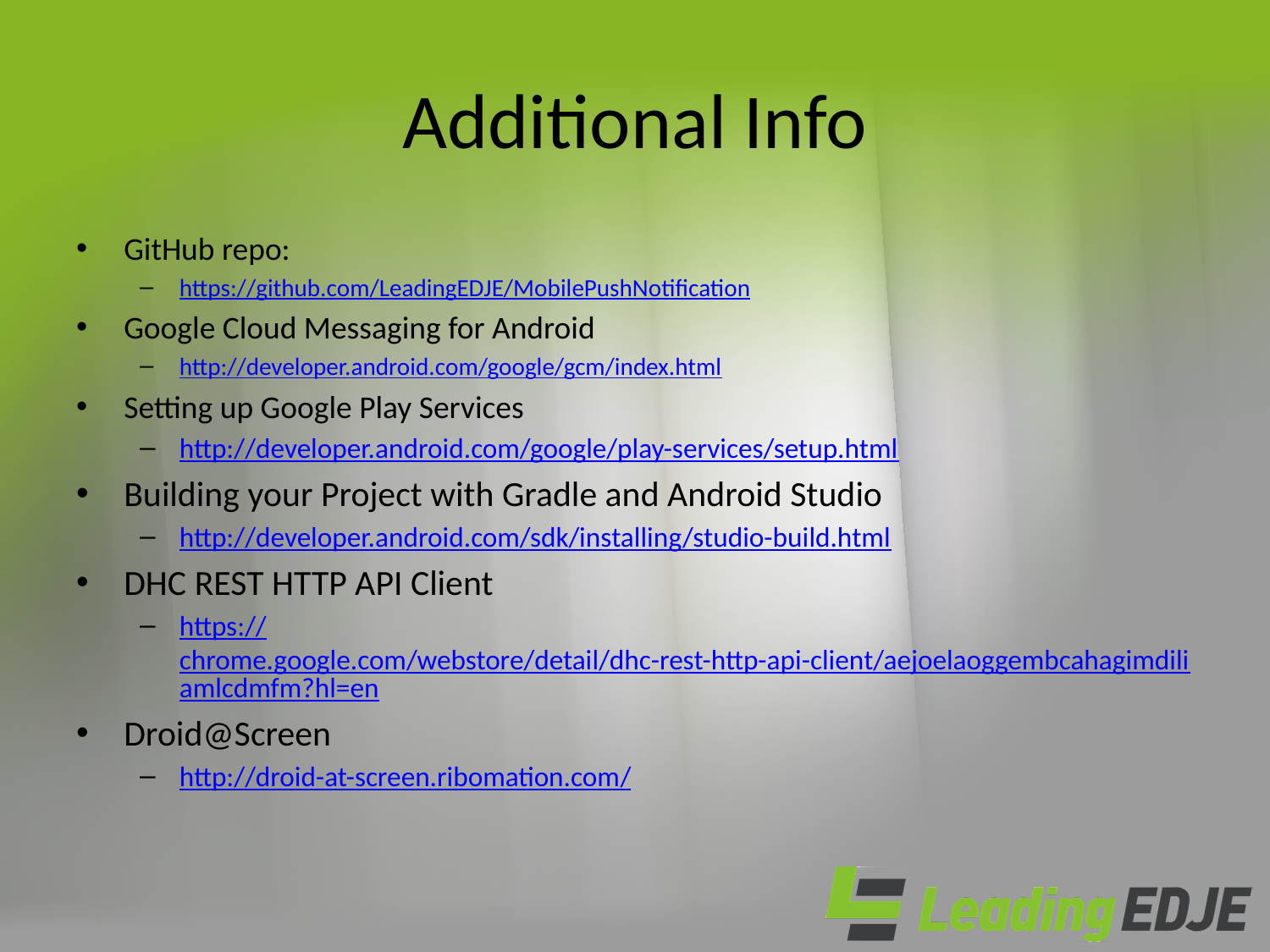

# Additional Info
GitHub repo:
https://github.com/LeadingEDJE/MobilePushNotification
Google Cloud Messaging for Android
http://developer.android.com/google/gcm/index.html
Setting up Google Play Services
http://developer.android.com/google/play-services/setup.html
Building your Project with Gradle and Android Studio
http://developer.android.com/sdk/installing/studio-build.html
DHC REST HTTP API Client
https://chrome.google.com/webstore/detail/dhc-rest-http-api-client/aejoelaoggembcahagimdiliamlcdmfm?hl=en
Droid@Screen
http://droid-at-screen.ribomation.com/